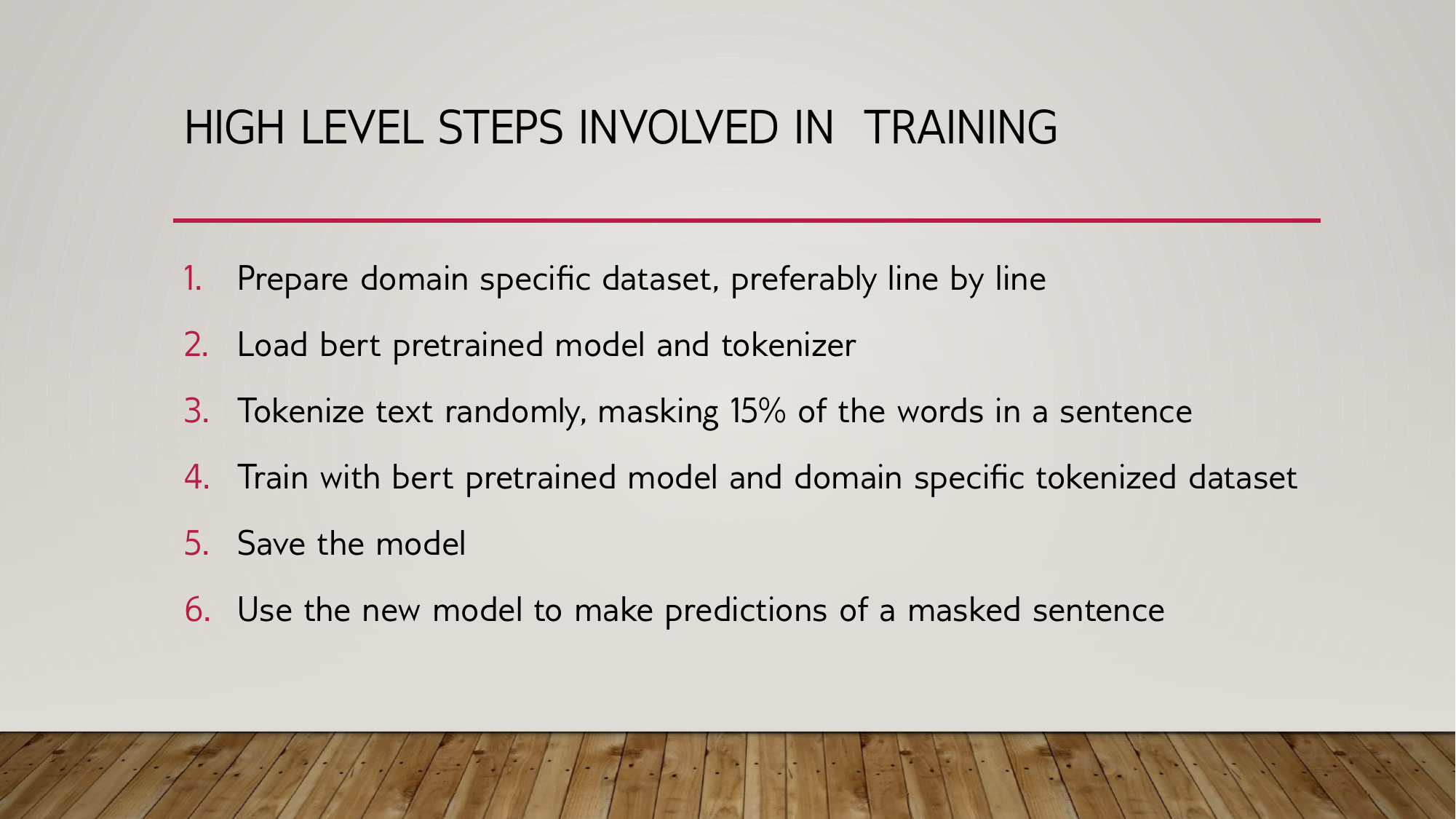

# High level Steps involved in  Training
Prepare domain specific dataset, preferably line by line
Load bert pretrained model and tokenizer
Tokenize text randomly, masking 15% of the words in a sentence
Train with bert pretrained model and domain specific tokenized dataset
Save the model
Use the new model to make predictions of a masked sentence